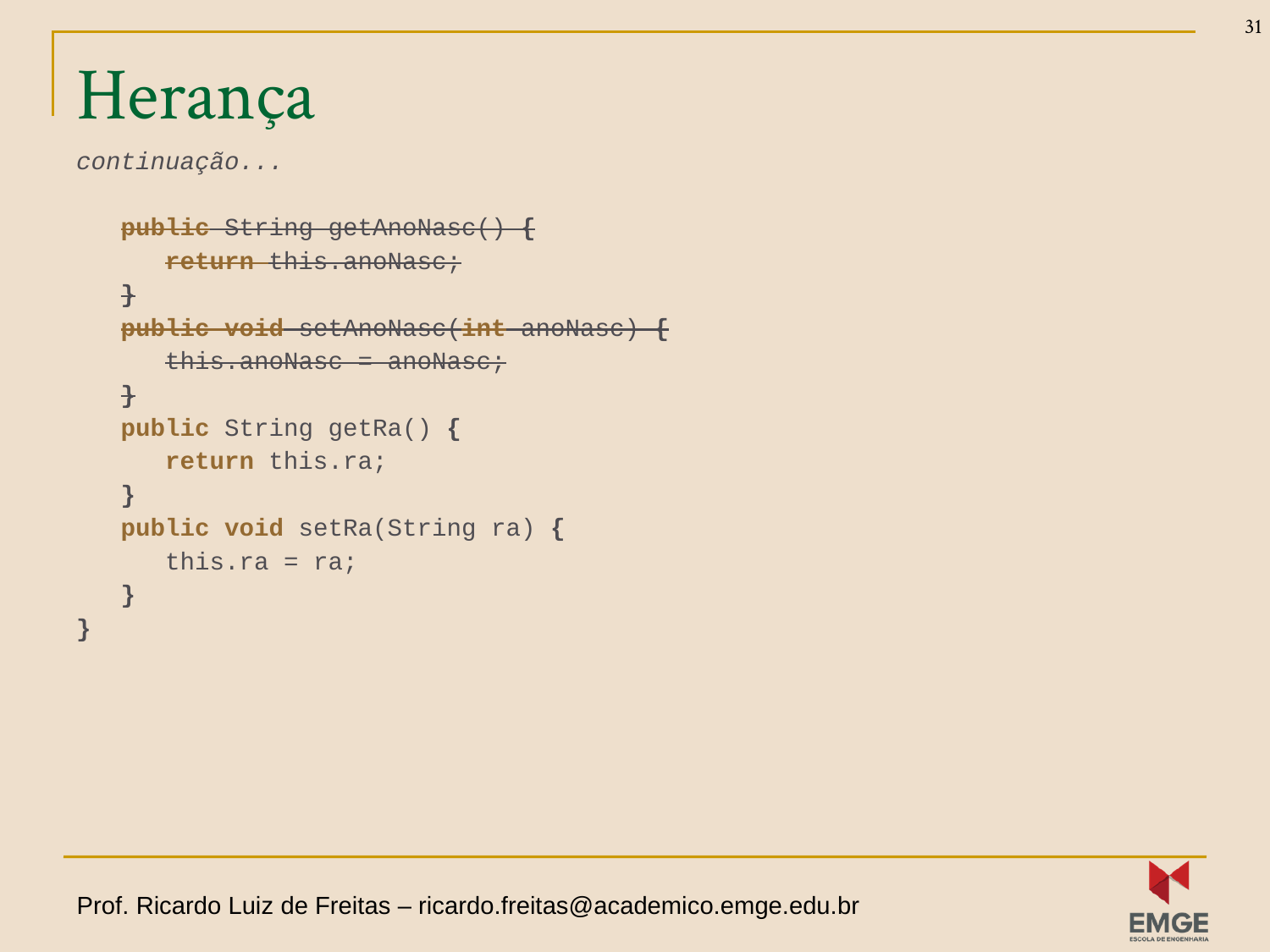

31
# Herança
continuação...

   public String getAnoNasc() {
      return this.anoNasc;
   }
   public void setAnoNasc(int anoNasc) {
      this.anoNasc = anoNasc;
   }
   public String getRa() {
      return this.ra;
   }
   public void setRa(String ra) {
      this.ra = ra;
   }
}